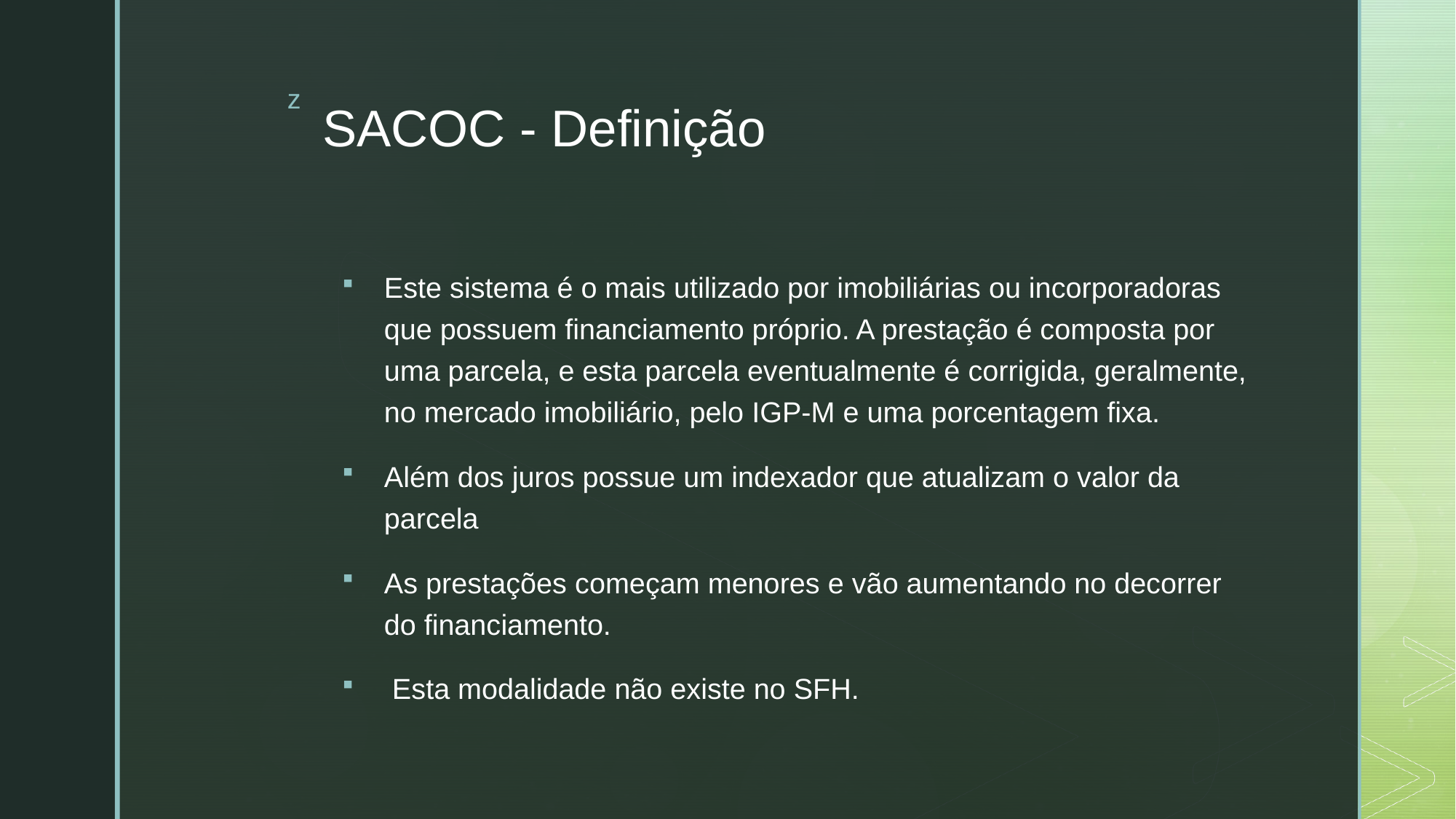

# SACOC - Definição
Este sistema é o mais utilizado por imobiliárias ou incorporadoras que possuem financiamento próprio. A prestação é composta por uma parcela, e esta parcela eventualmente é corrigida, geralmente, no mercado imobiliário, pelo IGP-M e uma porcentagem fixa.
Além dos juros possue um indexador que atualizam o valor da parcela
As prestações começam menores e vão aumentando no decorrer do financiamento.
 Esta modalidade não existe no SFH.